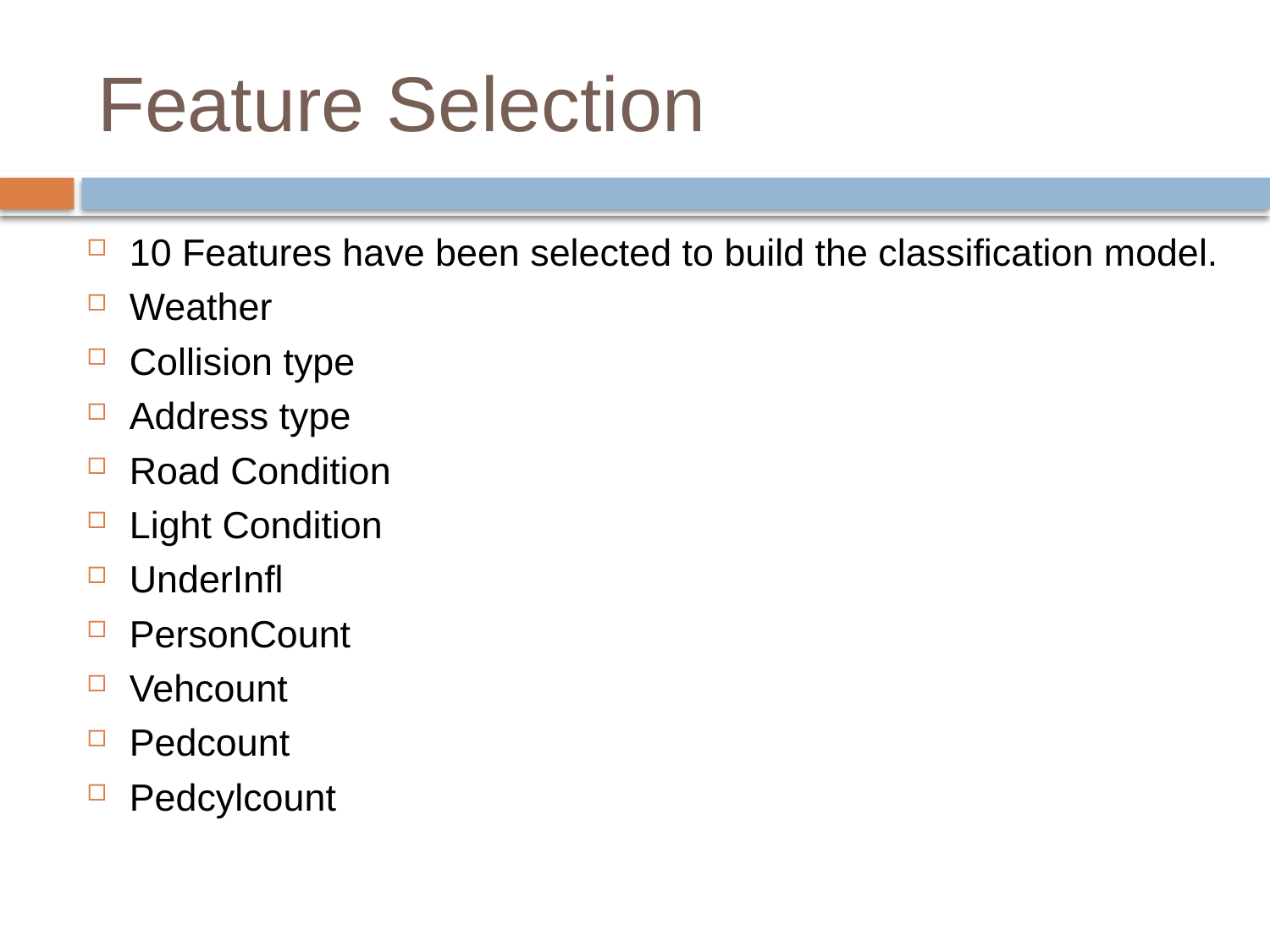

# Feature Selection
10 Features have been selected to build the classification model.
Weather
Collision type
Address type
Road Condition
Light Condition
UnderInfl
PersonCount
Vehcount
Pedcount
Pedcylcount